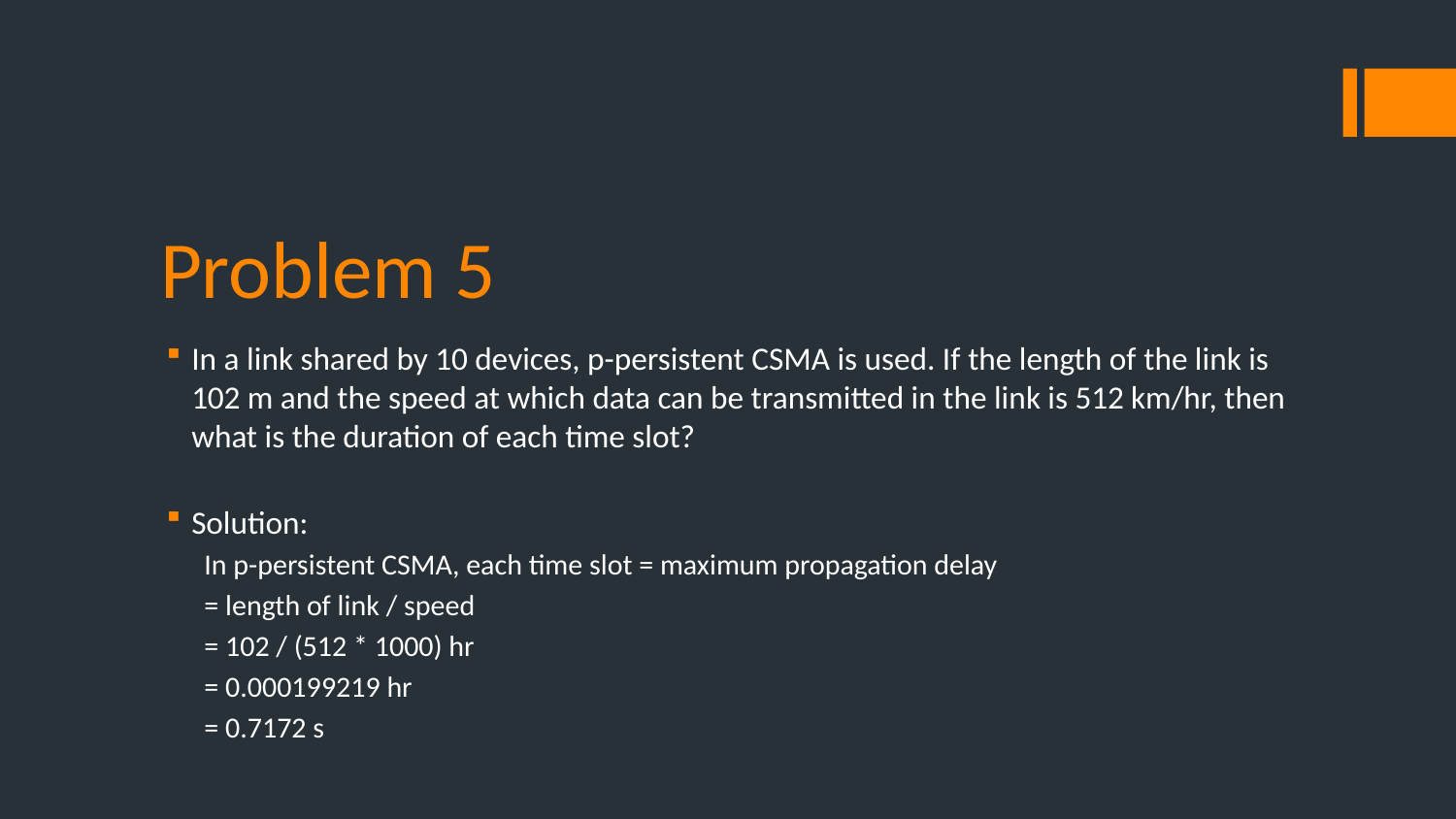

# Problem 5
In a link shared by 10 devices, p-persistent CSMA is used. If the length of the link is 102 m and the speed at which data can be transmitted in the link is 512 km/hr, then what is the duration of each time slot?

Solution:
In p-persistent CSMA, each time slot = maximum propagation delay
= length of link / speed
= 102 / (512 * 1000) hr
= 0.000199219 hr
= 0.7172 s